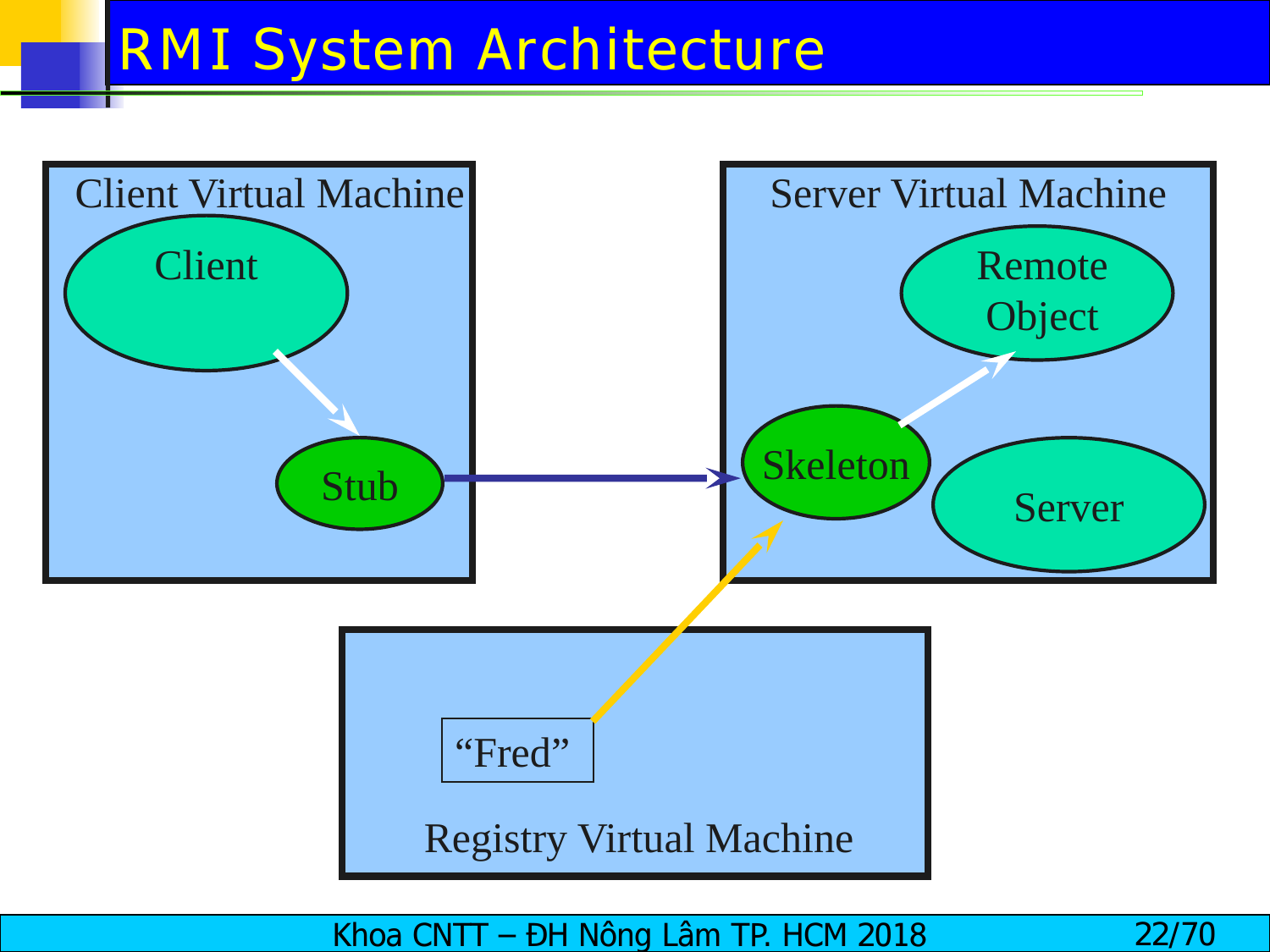

# RMI System Architecture
Client Virtual Machine
Server Virtual Machine

Client
Remote Object

Skeleton
Stub
Server

“Fred”
Registry Virtual Machine